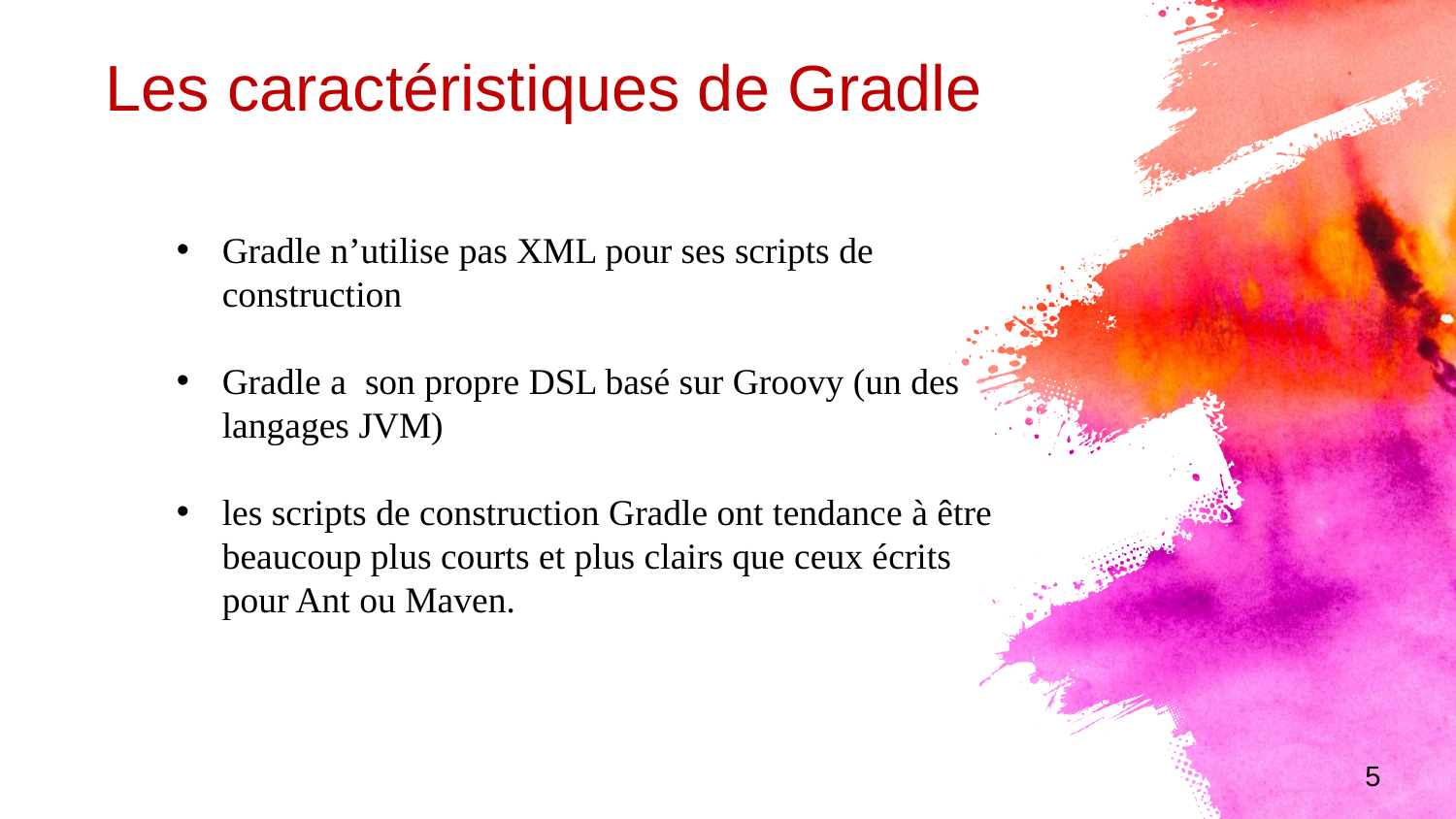

Les caractéristiques de Gradle

Gradle n’utilise pas XML pour ses scripts de construction

Gradle a  son propre DSL basé sur Groovy (un des langages JVM)

les scripts de construction Gradle ont tendance à être beaucoup plus courts et plus clairs que ceux écrits pour Ant ou Maven.

5